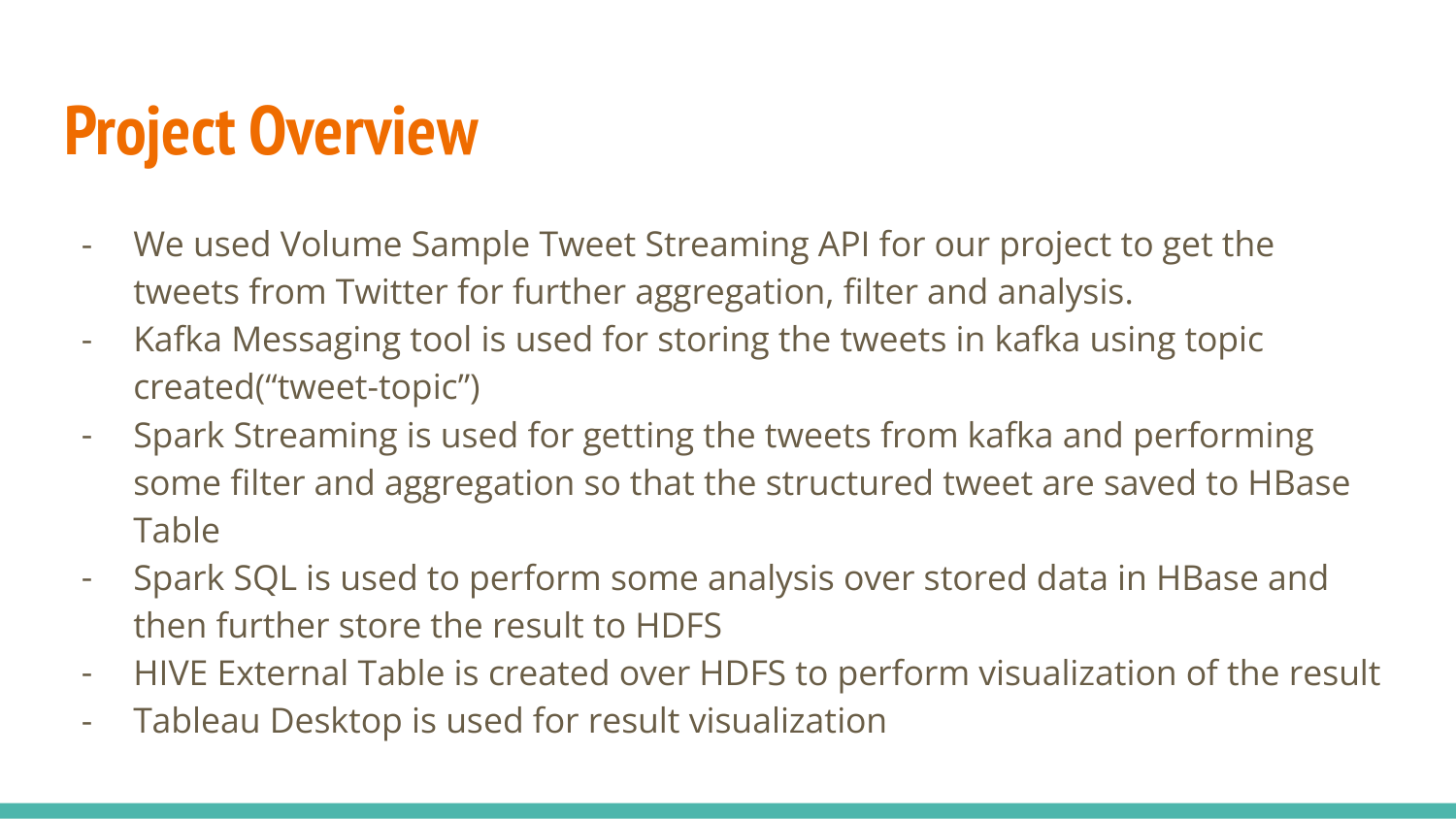

# Project Overview
We used Volume Sample Tweet Streaming API for our project to get the tweets from Twitter for further aggregation, filter and analysis.
Kafka Messaging tool is used for storing the tweets in kafka using topic created(“tweet-topic”)
Spark Streaming is used for getting the tweets from kafka and performing some filter and aggregation so that the structured tweet are saved to HBase Table
Spark SQL is used to perform some analysis over stored data in HBase and then further store the result to HDFS
HIVE External Table is created over HDFS to perform visualization of the result
Tableau Desktop is used for result visualization